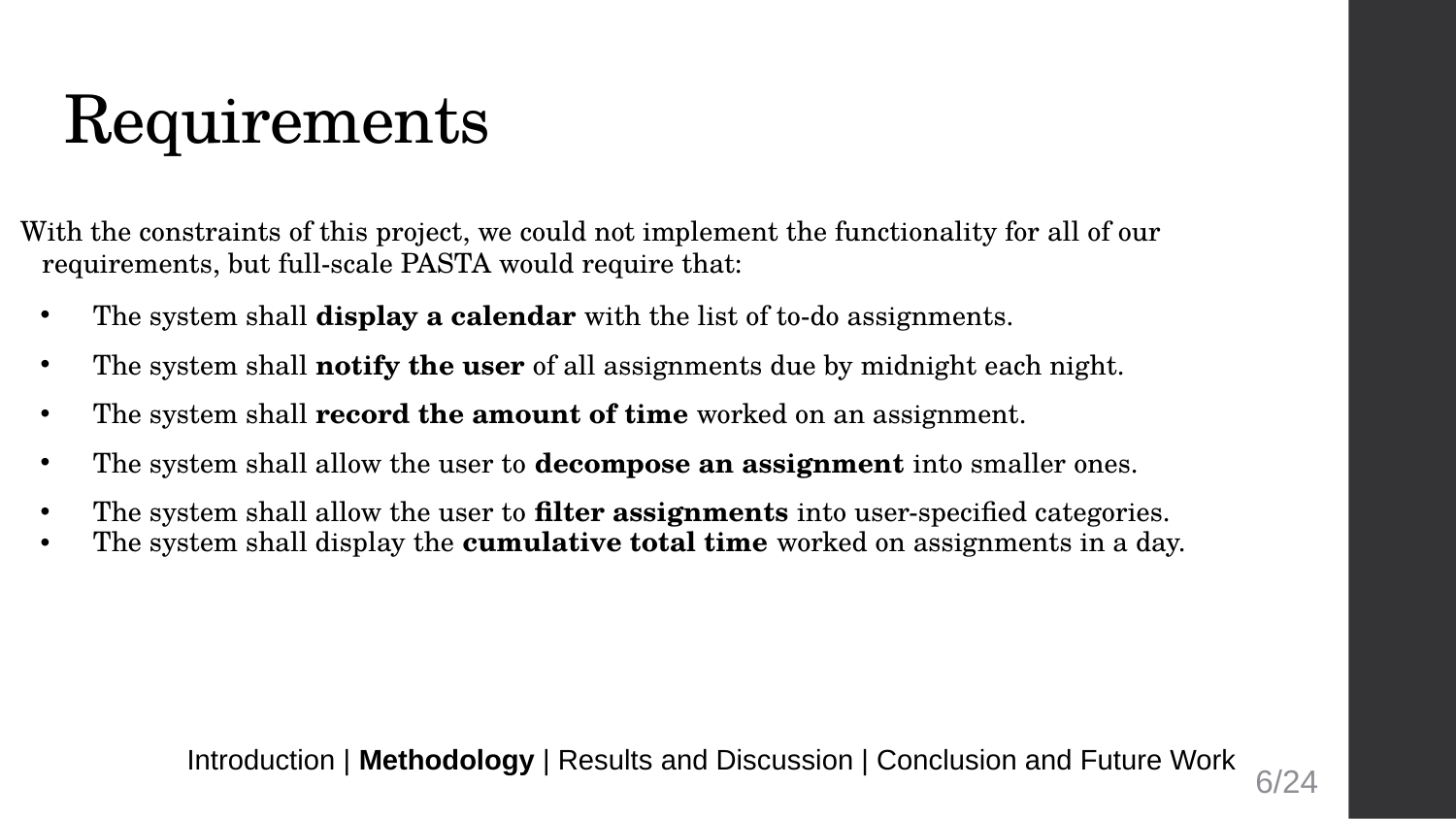

# Requirements
With the constraints of this project, we could not implement the functionality for all of our requirements, but full-scale PASTA would require that:
The system shall display a calendar with the list of to-do assignments.
The system shall notify the user of all assignments due by midnight each night.
The system shall record the amount of time worked on an assignment.
The system shall allow the user to decompose an assignment into smaller ones.
The system shall allow the user to filter assignments into user-specified categories.
The system shall display the cumulative total time worked on assignments in a day.
Introduction | Methodology | Results and Discussion | Conclusion and Future Work
6/24